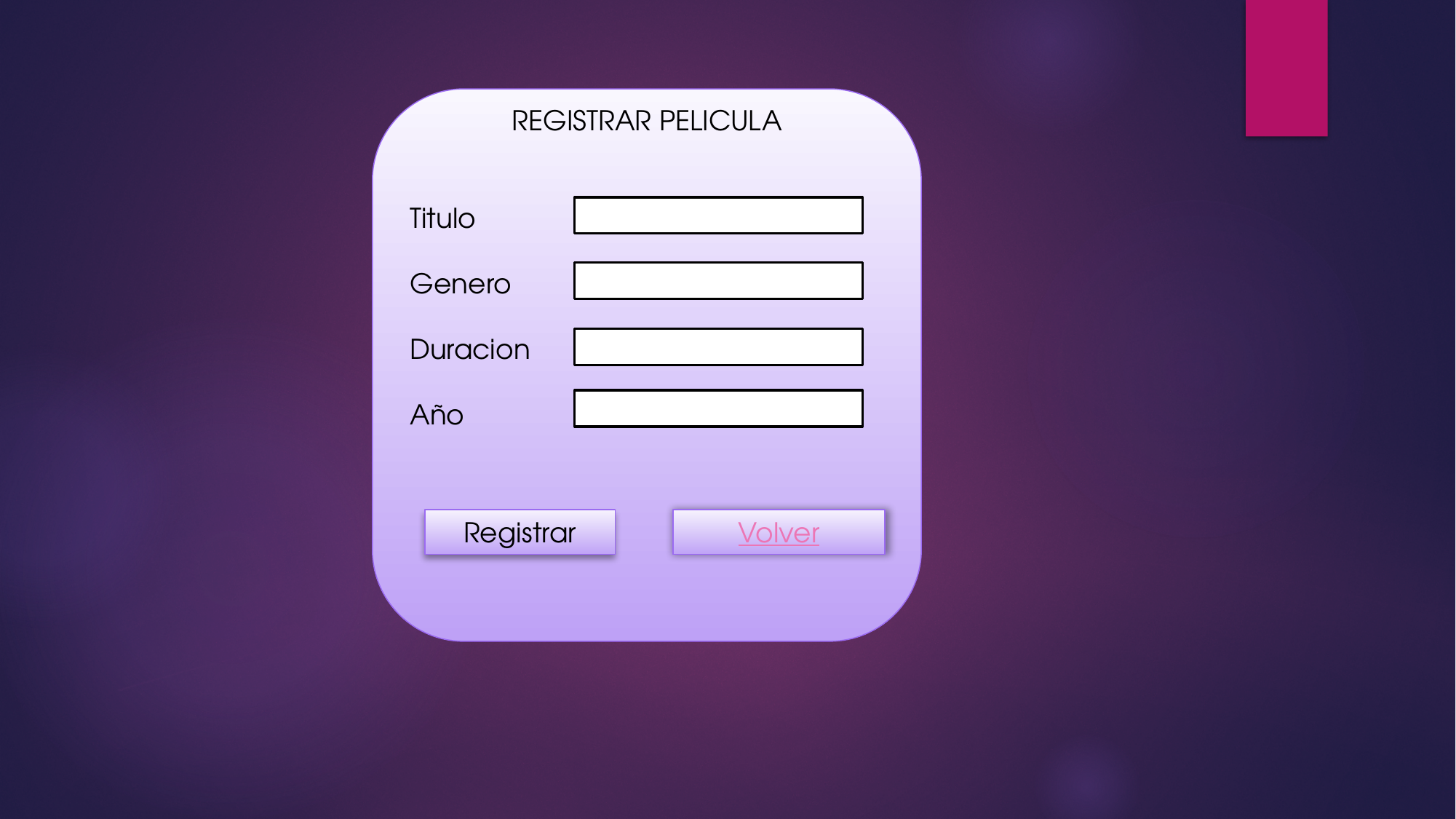

Titulo

Genero

Duracion

Año

REGISTRAR PELICULA

Registrar
Volver